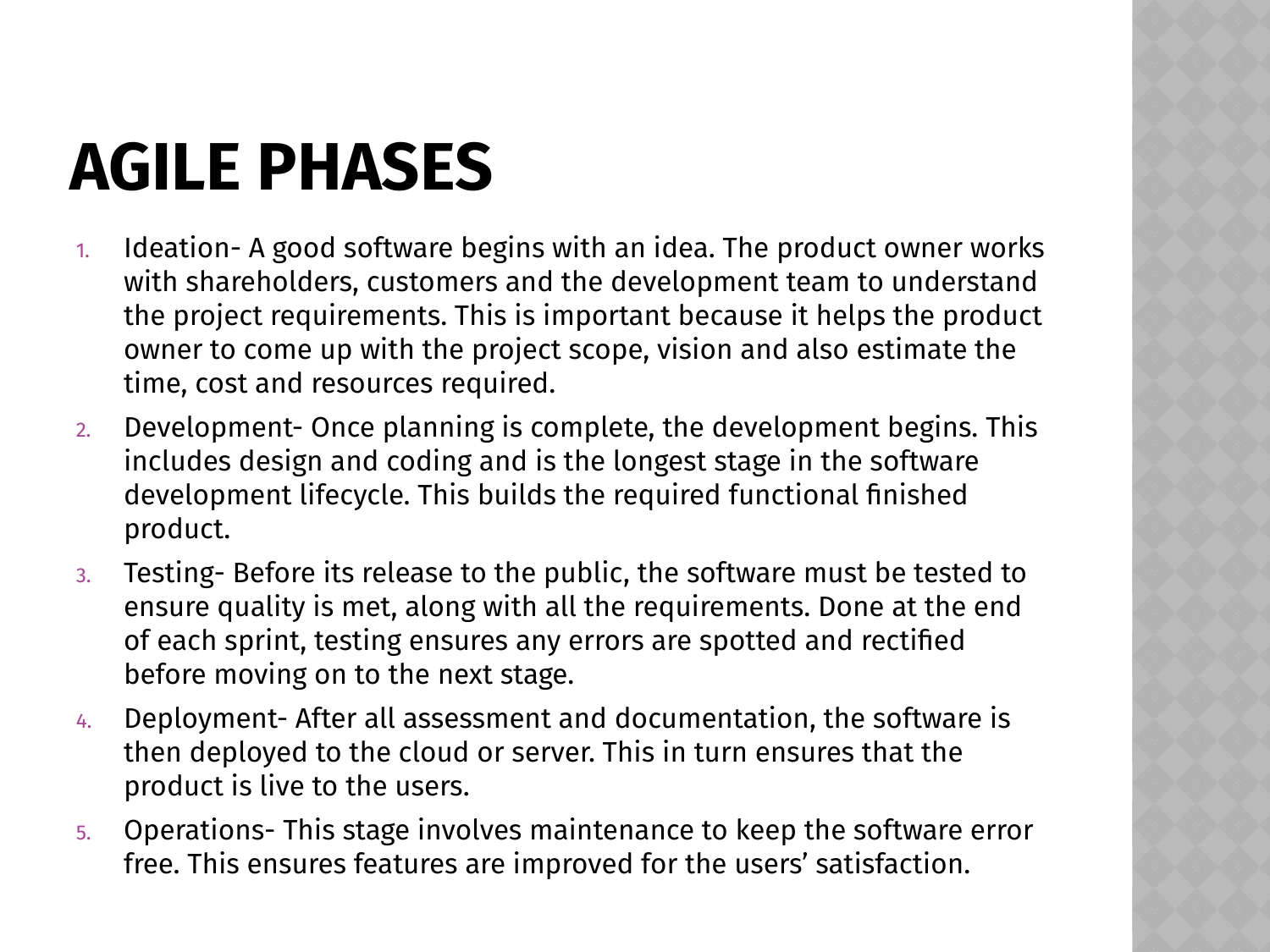

# Agile phases
Ideation- A good software begins with an idea. The product owner works with shareholders, customers and the development team to understand the project requirements. This is important because it helps the product owner to come up with the project scope, vision and also estimate the time, cost and resources required.
Development- Once planning is complete, the development begins. This includes design and coding and is the longest stage in the software development lifecycle. This builds the required functional finished product.
Testing- Before its release to the public, the software must be tested to ensure quality is met, along with all the requirements. Done at the end of each sprint, testing ensures any errors are spotted and rectified before moving on to the next stage.
Deployment- After all assessment and documentation, the software is then deployed to the cloud or server. This in turn ensures that the product is live to the users.
Operations- This stage involves maintenance to keep the software error free. This ensures features are improved for the users’ satisfaction.